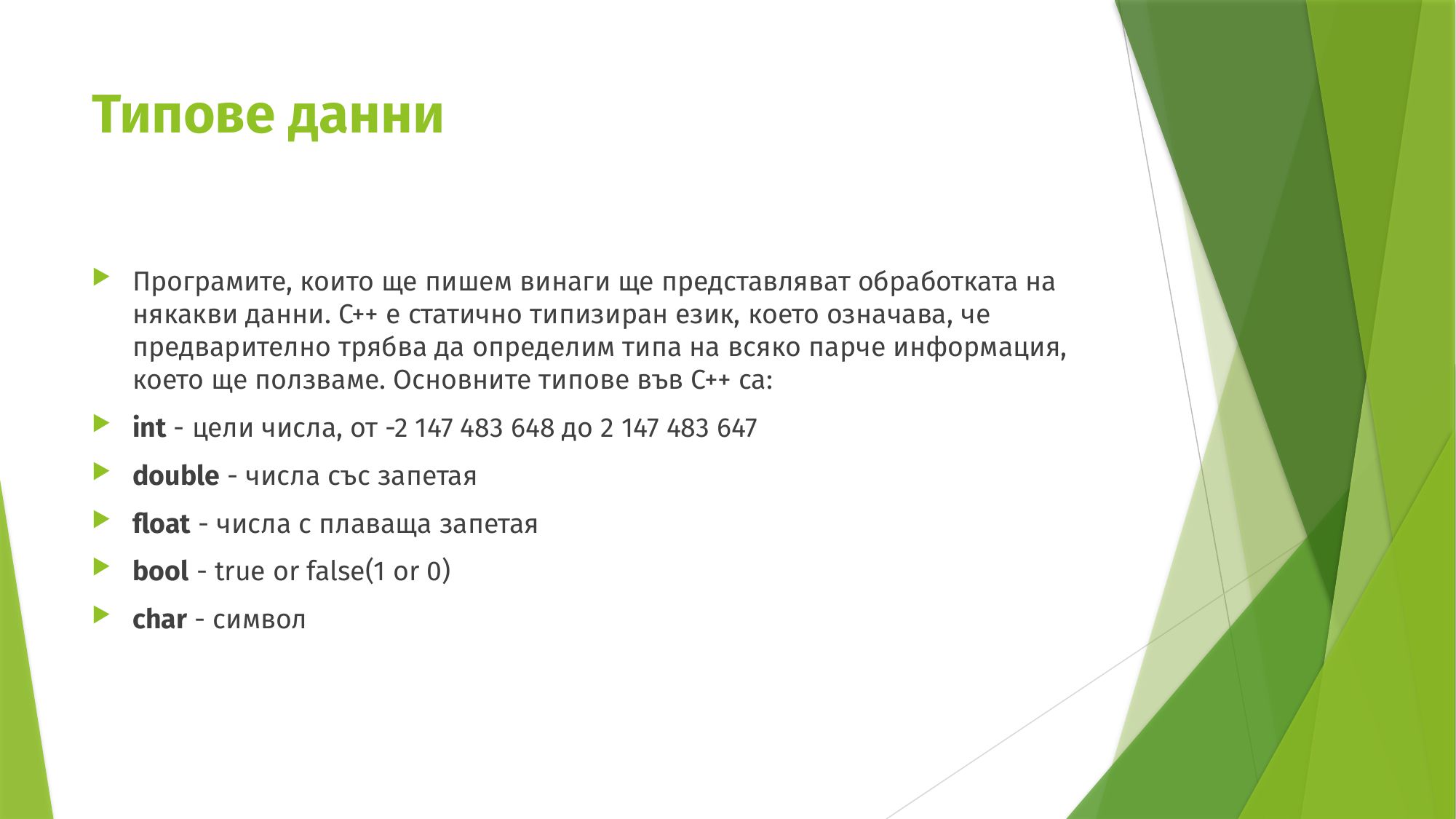

# Типове данни
Програмите, които ще пишем винаги ще представляват обработката на някакви данни. С++ е статично типизиран език, което означава, че предварително трябва да определим типа на всяко парче информация, което ще ползваме. Основните типове във С++ са:
int - цели числа, от -2 147 483 648 до 2 147 483 647
double - числа със запетая
float - числа с плаваща запетая
bool - true or false(1 or 0)
char - символ